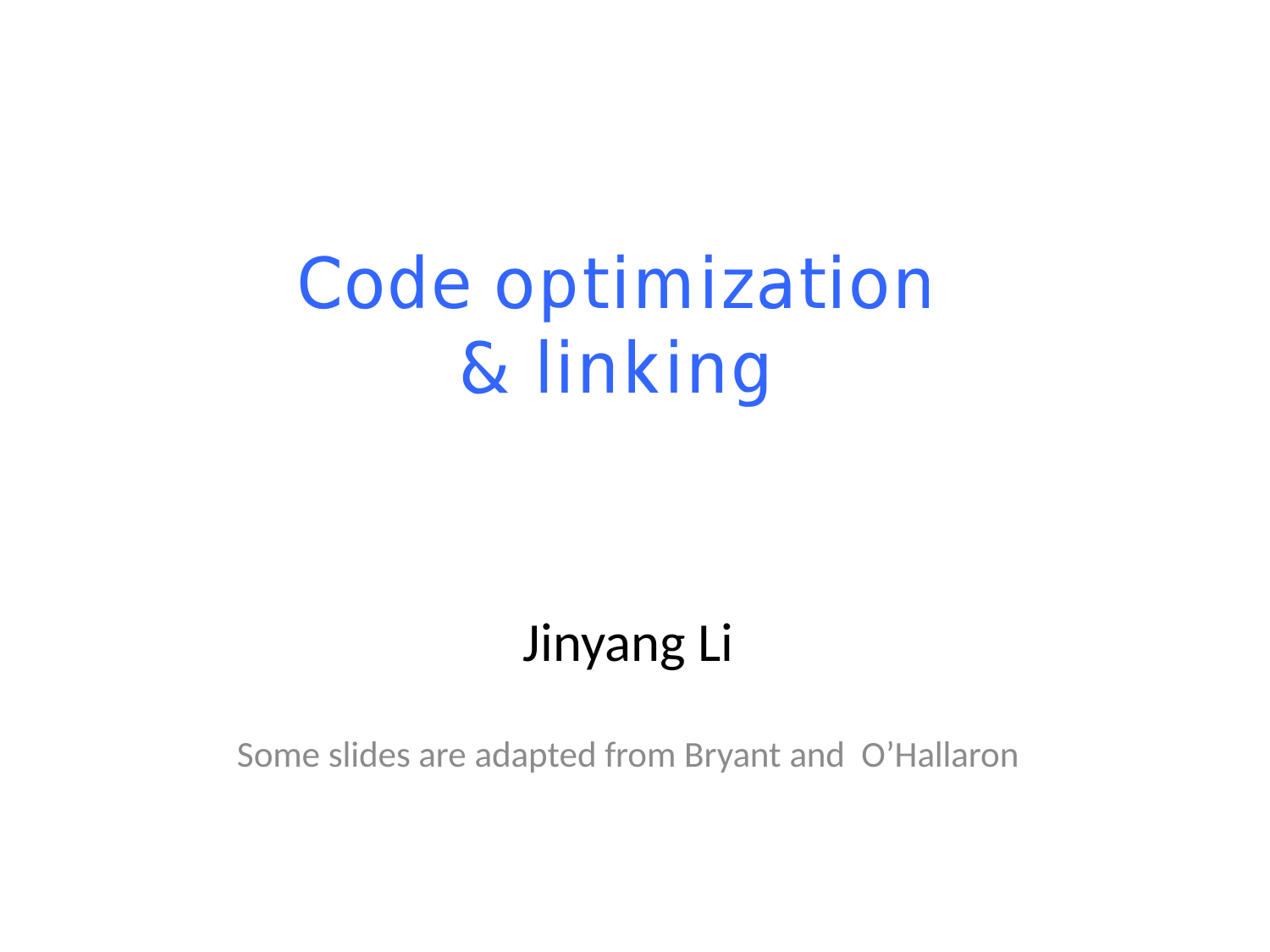

# Code optimization & linking

Jinyang Li

Some slides are adapted from Bryant and  O’Hallaron